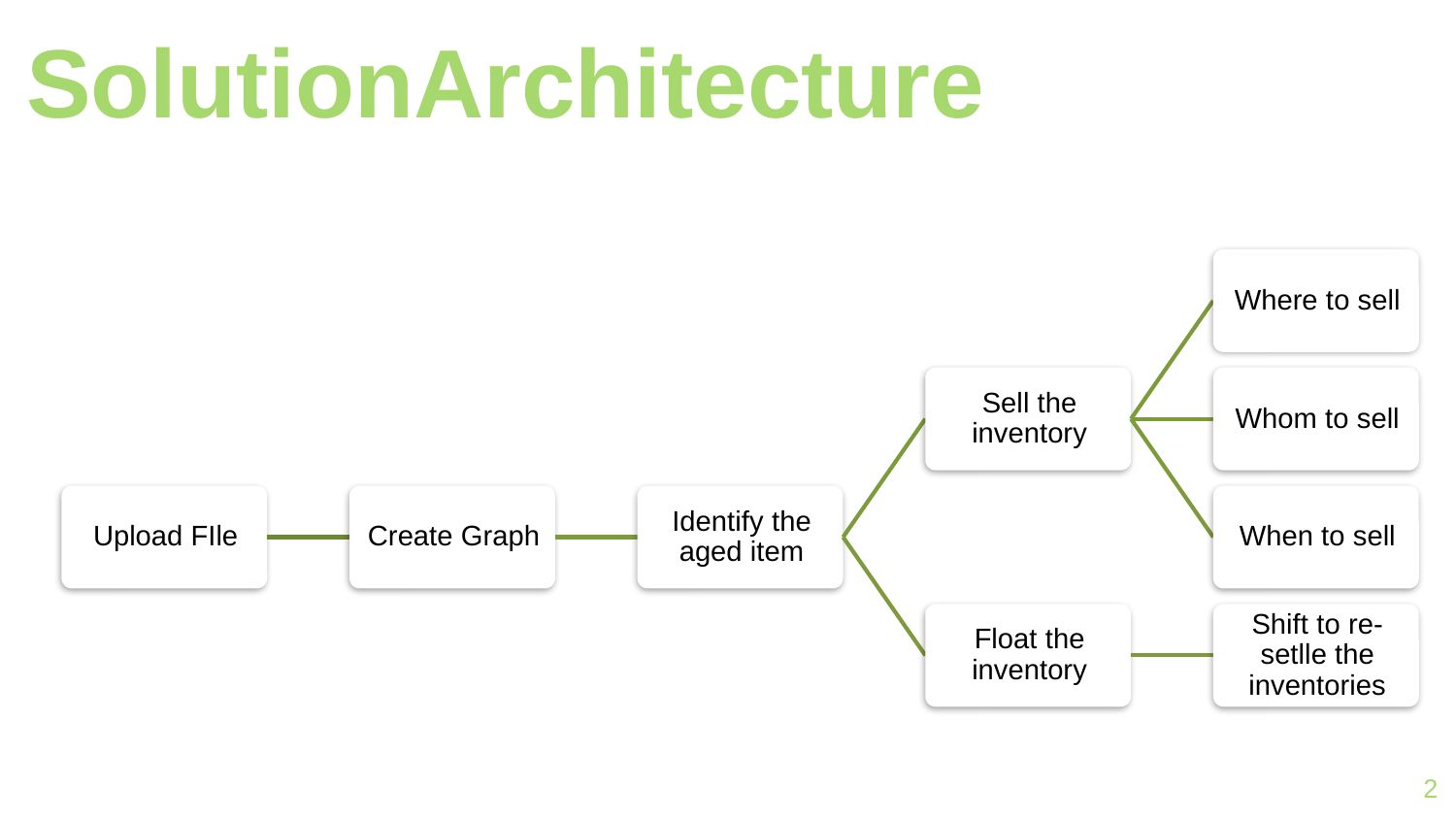

# SolutionArchitecture
Upload FIle

Create Graph

Identify the aged item

Sell the inventory

Where to sell

Whom to sell

When to sell

Float the inventory

Shift to re-setlle the inventories

2